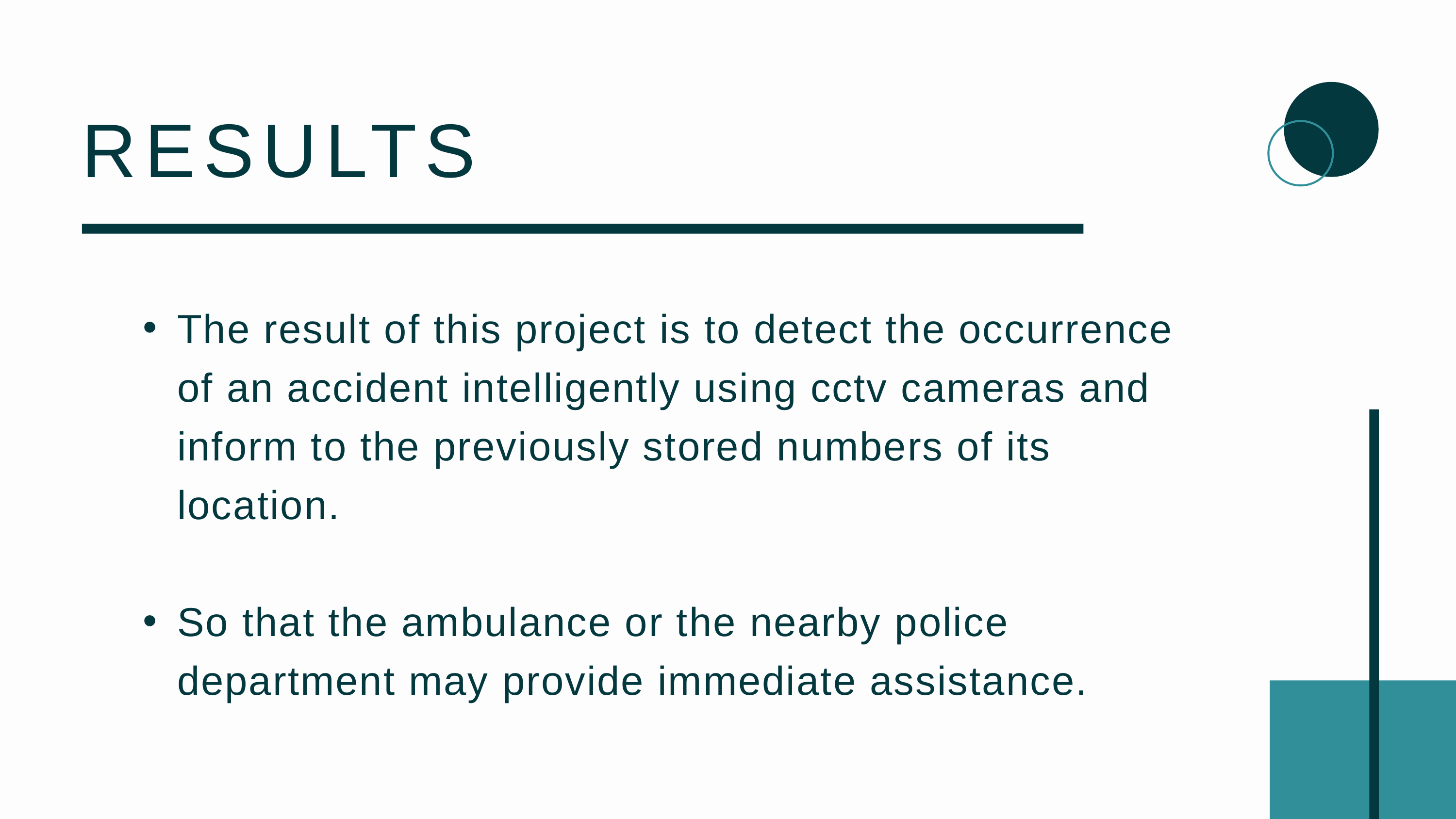

RESULTS

The result of this project is to detect the occurrence of an accident intelligently using cctv cameras and inform to the previously stored numbers of its location.

So that the ambulance or the nearby police department may provide immediate assistance.